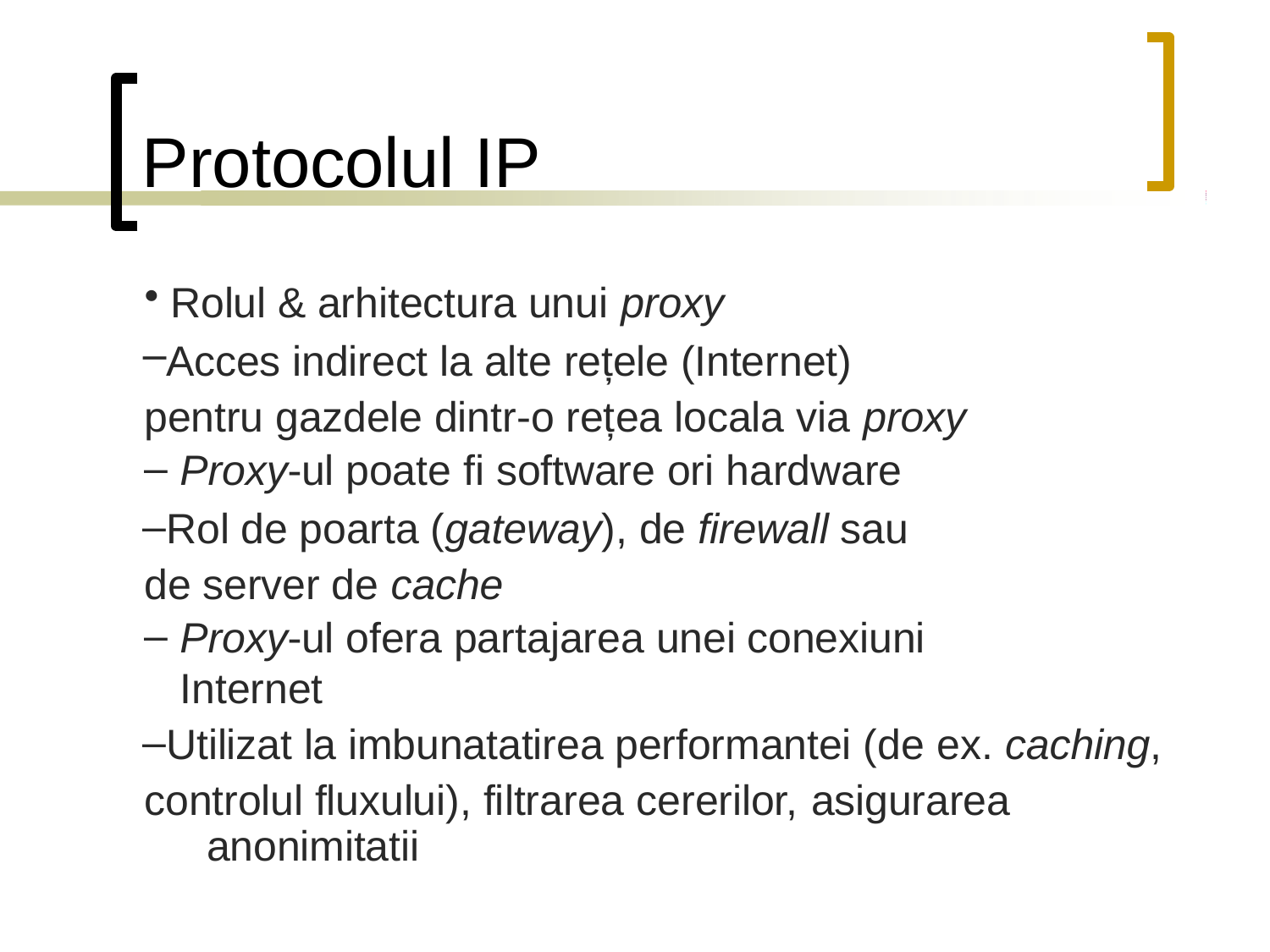

# Protocolul IP

Rolul & arhitectura unui proxy
Acces indirect la alte rețele (Internet)  pentru gazdele dintr‐o rețea locala via proxy
Proxy‐ul poate fi software ori hardware
Rol de poarta (gateway), de firewall sau  de server de cache
Proxy‐ul ofera partajarea unei conexiuni Internet
Utilizat la imbunatatirea performantei (de ex. caching,  controlul fluxului), filtrarea cererilor, asigurarea
anonimitatii